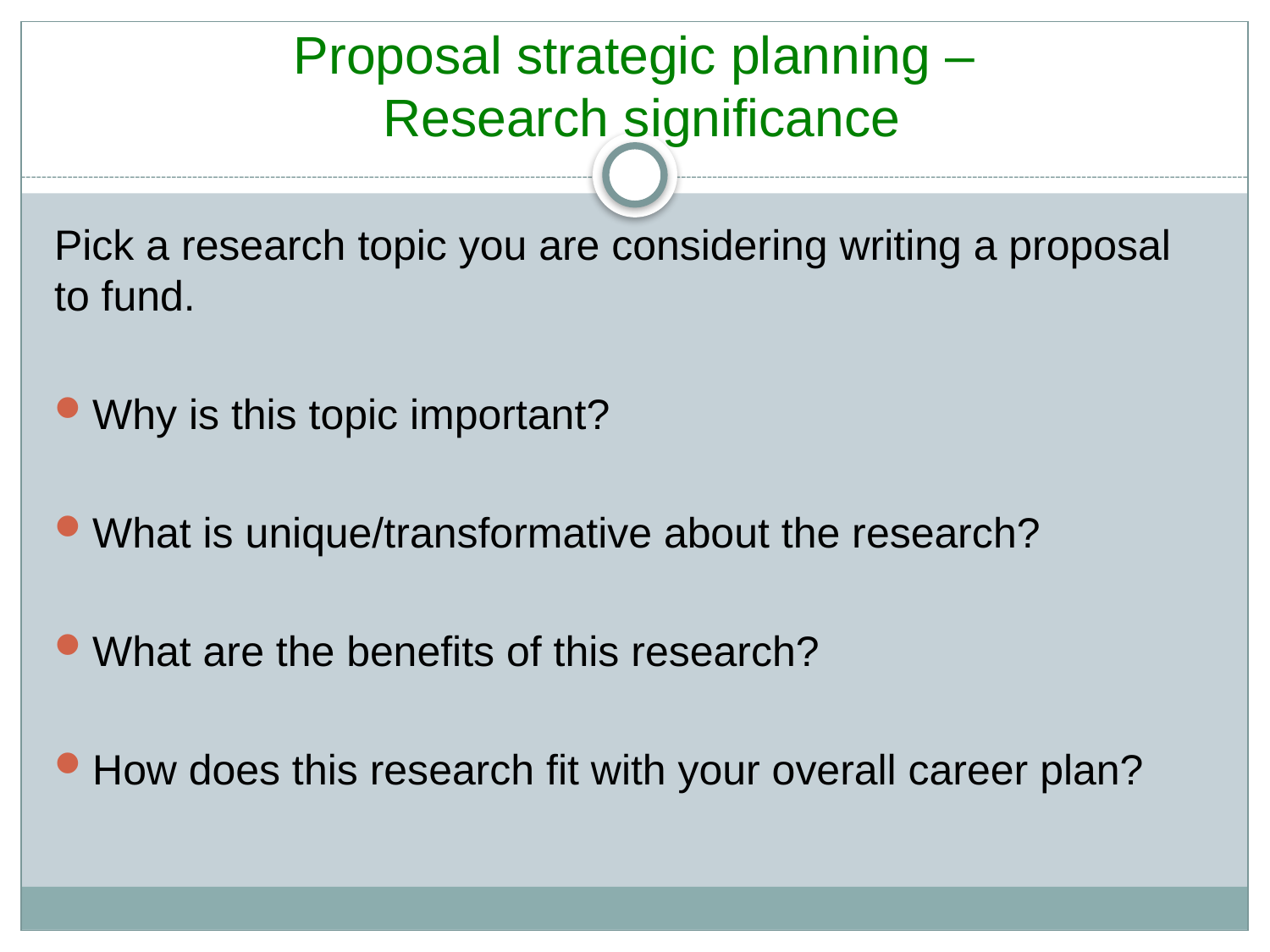

# Proposal strategic planning – Research significance
Pick a research topic you are considering writing a proposal to fund.

Why is this topic important?

What is unique/transformative about the research?

What are the benefits of this research?

How does this research fit with your overall career plan?